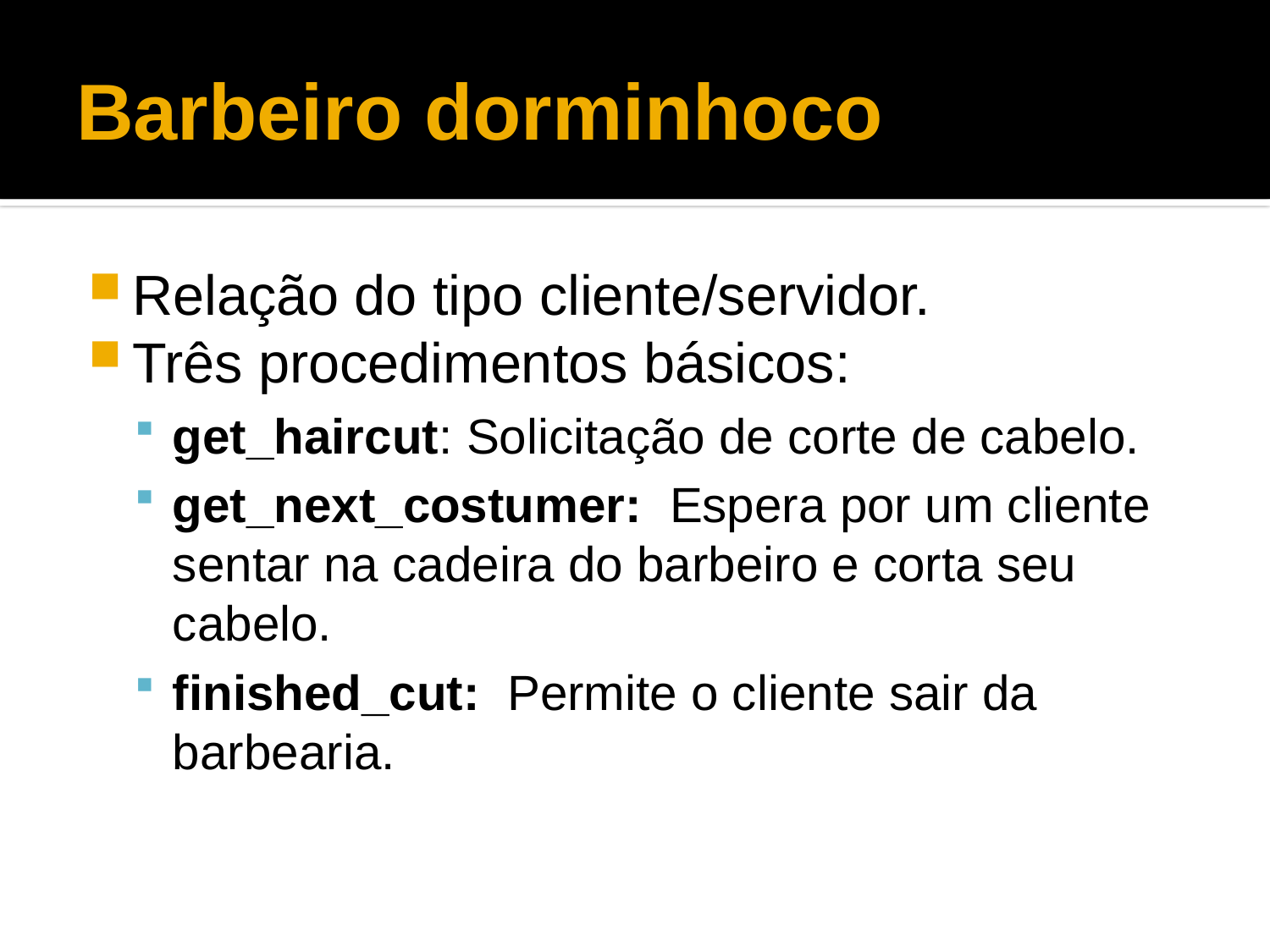

# Barbeiro dorminhoco
Relação do tipo cliente/servidor.
Três procedimentos básicos:
get_haircut: Solicitação de corte de cabelo.
get_next_costumer:  Espera por um cliente sentar na cadeira do barbeiro e corta seu cabelo.
finished_cut:  Permite o cliente sair da barbearia.